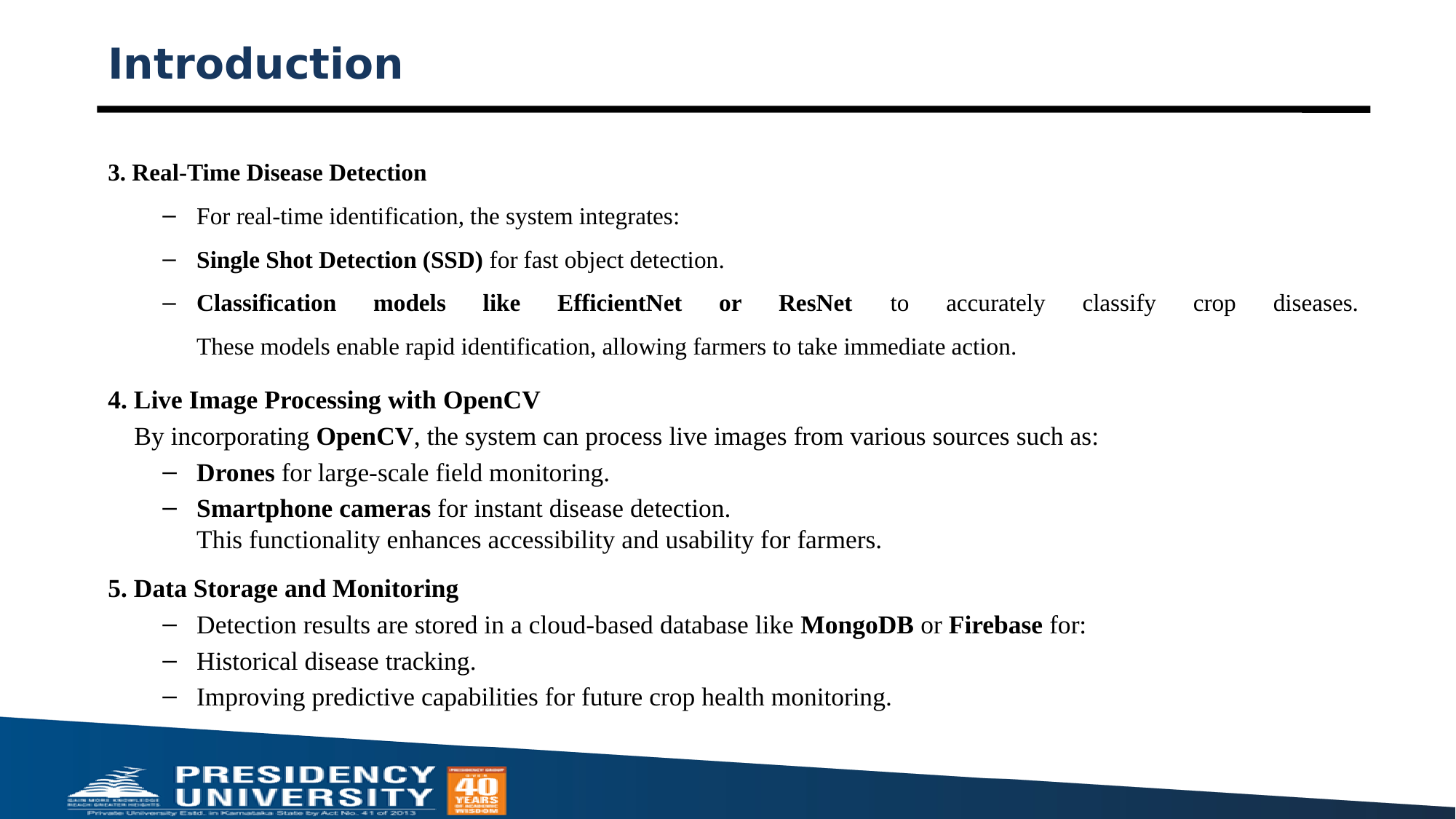

# Introduction
3. Real-Time Disease Detection
For real-time identification, the system integrates:
Single Shot Detection (SSD) for fast object detection.
Classification models like EfficientNet or ResNet to accurately classify crop diseases.
These models enable rapid identification, allowing farmers to take immediate action.
4. Live Image Processing with OpenCV
    By incorporating OpenCV, the system can process live images from various sources such as:
Drones for large-scale field monitoring.
Smartphone cameras for instant disease detection.
This functionality enhances accessibility and usability for farmers.
5. Data Storage and Monitoring
Detection results are stored in a cloud-based database like MongoDB or Firebase for:
Historical disease tracking.
Improving predictive capabilities for future crop health monitoring.